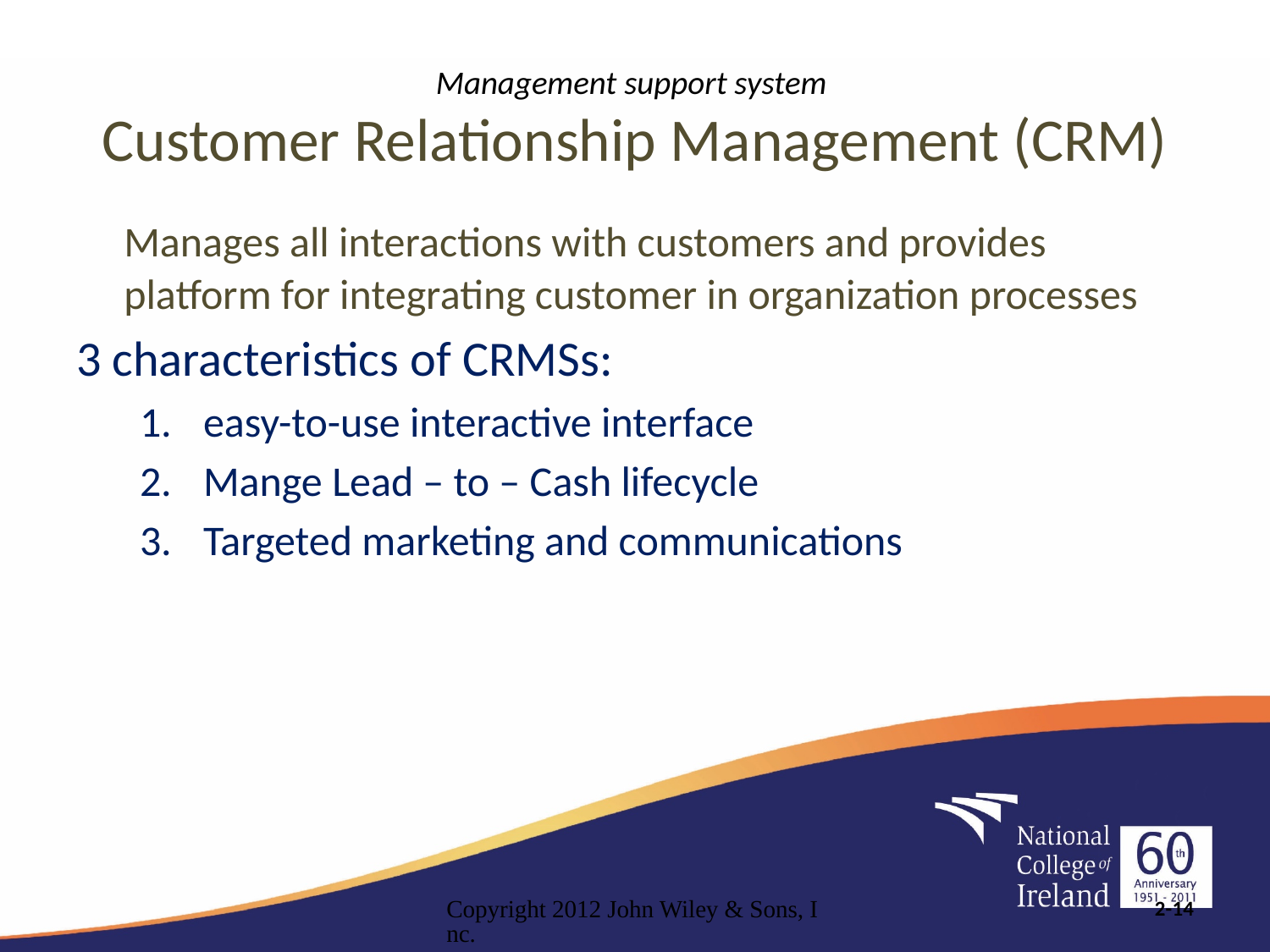

# Management support system Customer Relationship Management (CRM)
	Manages all interactions with customers and provides platform for integrating customer in organization processes
3 characteristics of CRMSs:
easy-to-use interactive interface
Mange Lead – to – Cash lifecycle
Targeted marketing and communications
Copyright 2012 John Wiley & Sons, Inc.
2-14